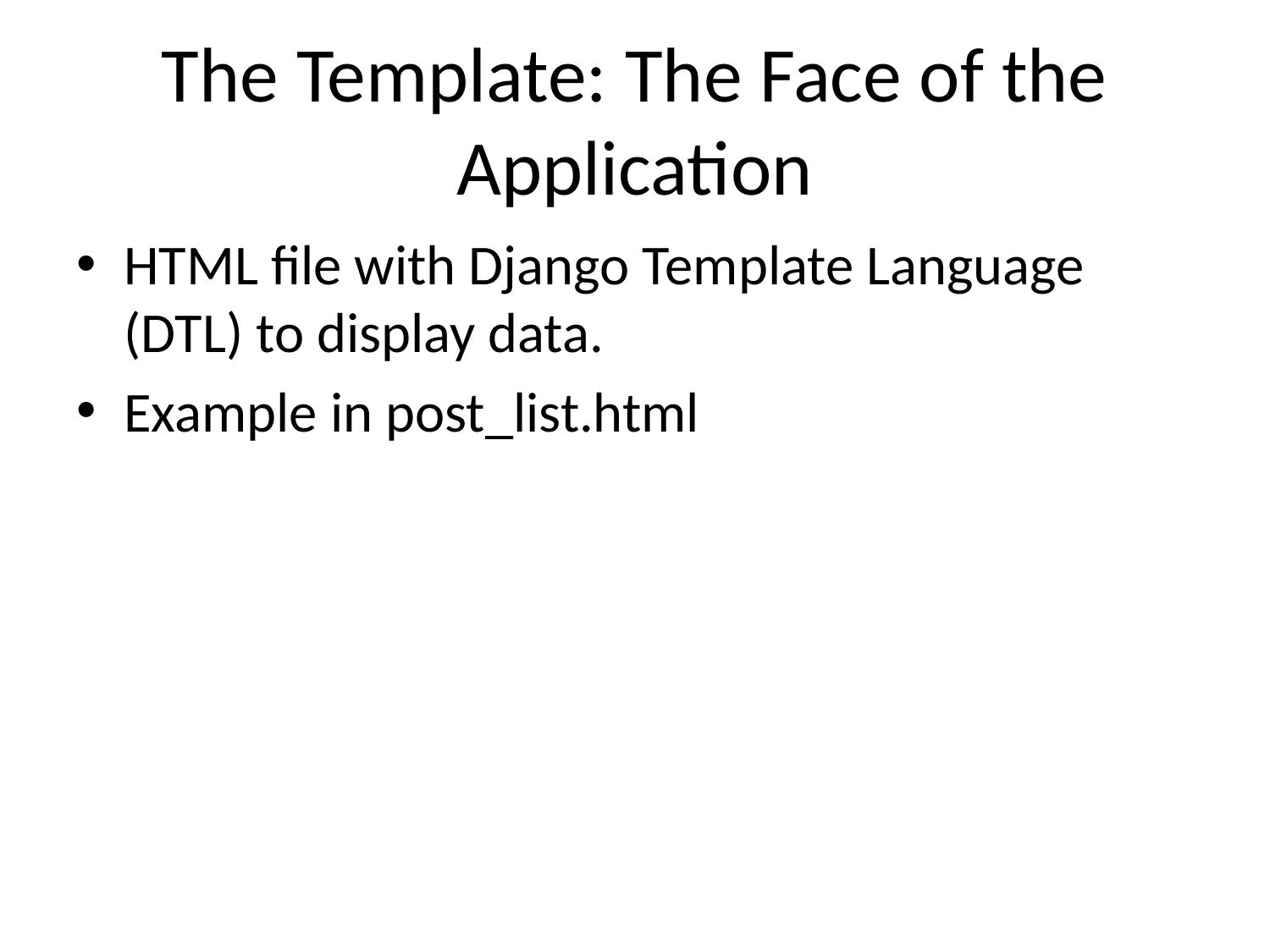

# The Template: The Face of the Application
HTML file with Django Template Language (DTL) to display data.
Example in post_list.html